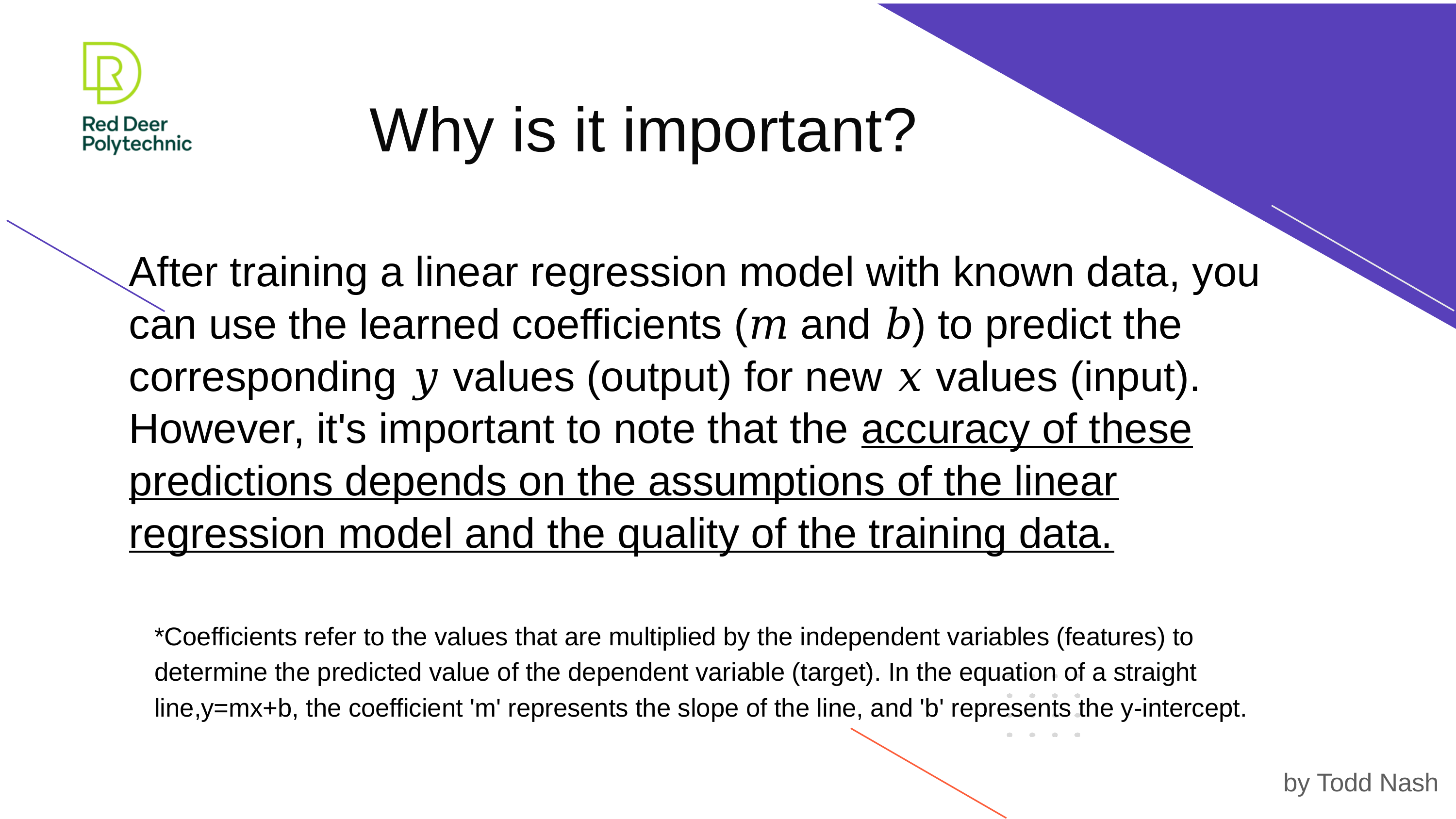

Why is it important?

After training a linear regression model with known data, you can use the learned coefficients (𝑚 and 𝑏) to predict the corresponding 𝑦 values (output) for new 𝑥 values (input). However, it's important to note that the accuracy of these predictions depends on the assumptions of the linear regression model and the quality of the training data.
*Coefficients refer to the values that are multiplied by the independent variables (features) to determine the predicted value of the dependent variable (target). In the equation of a straight line,y=mx+b, the coefficient 'm' represents the slope of the line, and 'b' represents the y-intercept.

by Todd Nash